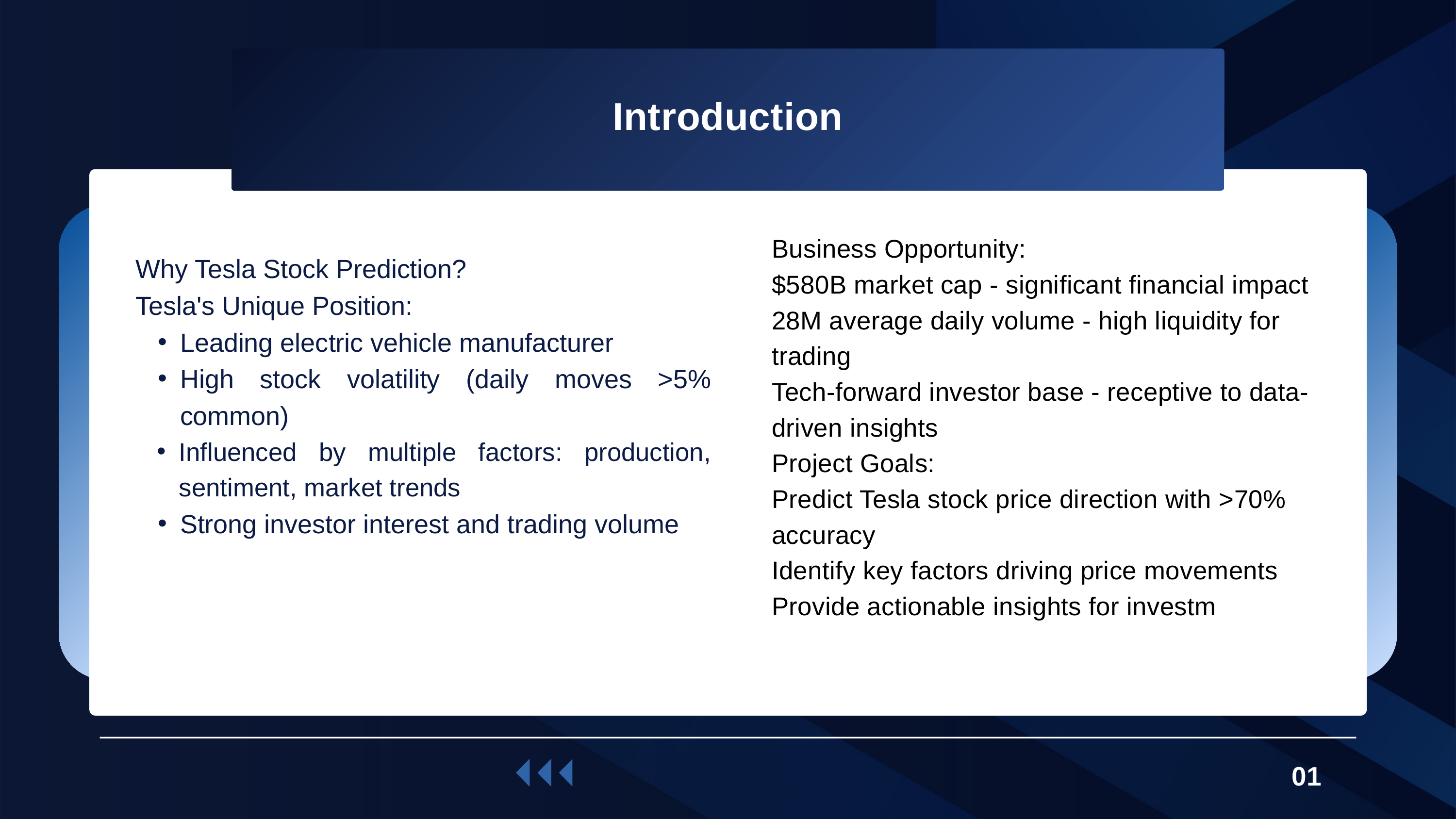

Introduction

Why Tesla Stock Prediction?
Tesla's Unique Position:
Leading electric vehicle manufacturer
High stock volatility (daily moves >5% common)
Influenced by multiple factors: production, sentiment, market trends
Strong investor interest and trading volume

Business Opportunity:
$580B market cap - significant financial impact
28M average daily volume - high liquidity for trading
Tech-forward investor base - receptive to data-driven insights
Project Goals:
Predict Tesla stock price direction with >70% accuracy
Identify key factors driving price movements
Provide actionable insights for investm

01